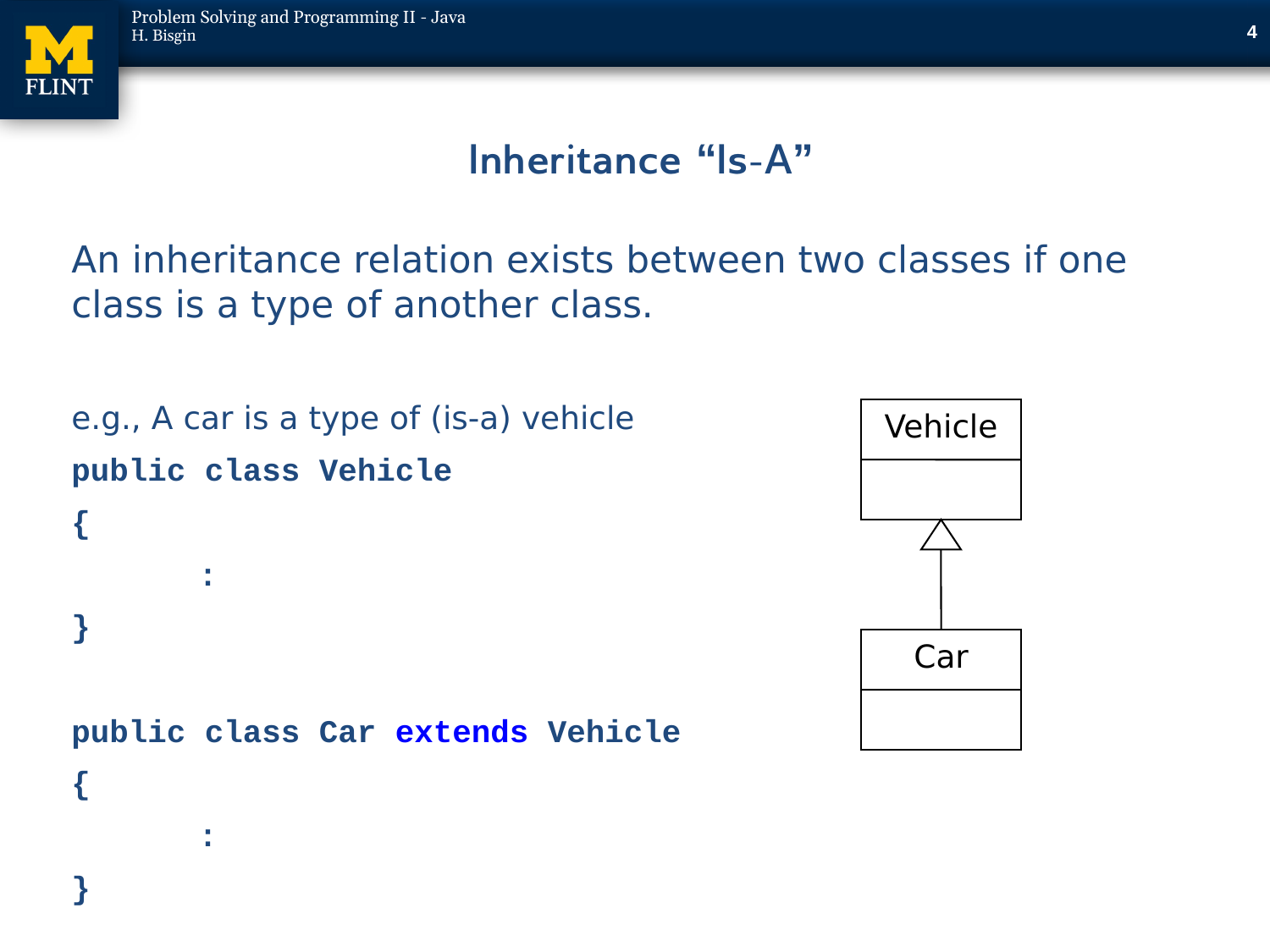

4
# Inheritance “Is-A”
An inheritance relation exists between two classes if one class is a type of another class.

e.g., A car is a type of (is-a) vehicle
public class Vehicle
{
	:
}

public class Car extends Vehicle
{
	:
}
Vehicle

Car